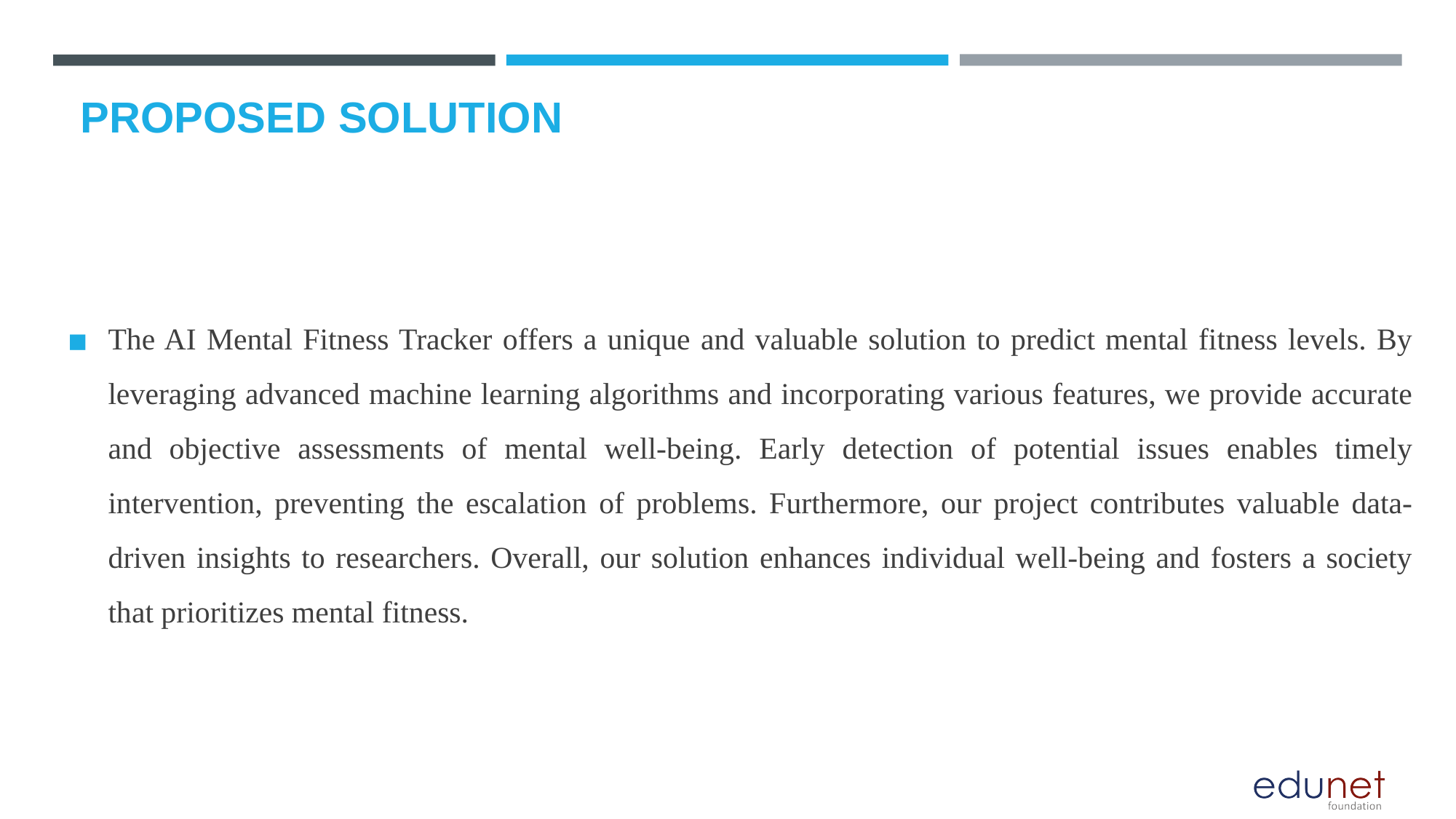

# PROPOSED SOLUTION

The AI Mental Fitness Tracker offers a unique and valuable solution to predict mental fitness levels. By leveraging advanced machine learning algorithms and incorporating various features, we provide accurate and objective assessments of mental well-being. Early detection of potential issues enables timely intervention, preventing the escalation of problems. Furthermore, our project contributes valuable data-driven insights to researchers. Overall, our solution enhances individual well-being and fosters a society that prioritizes mental fitness.